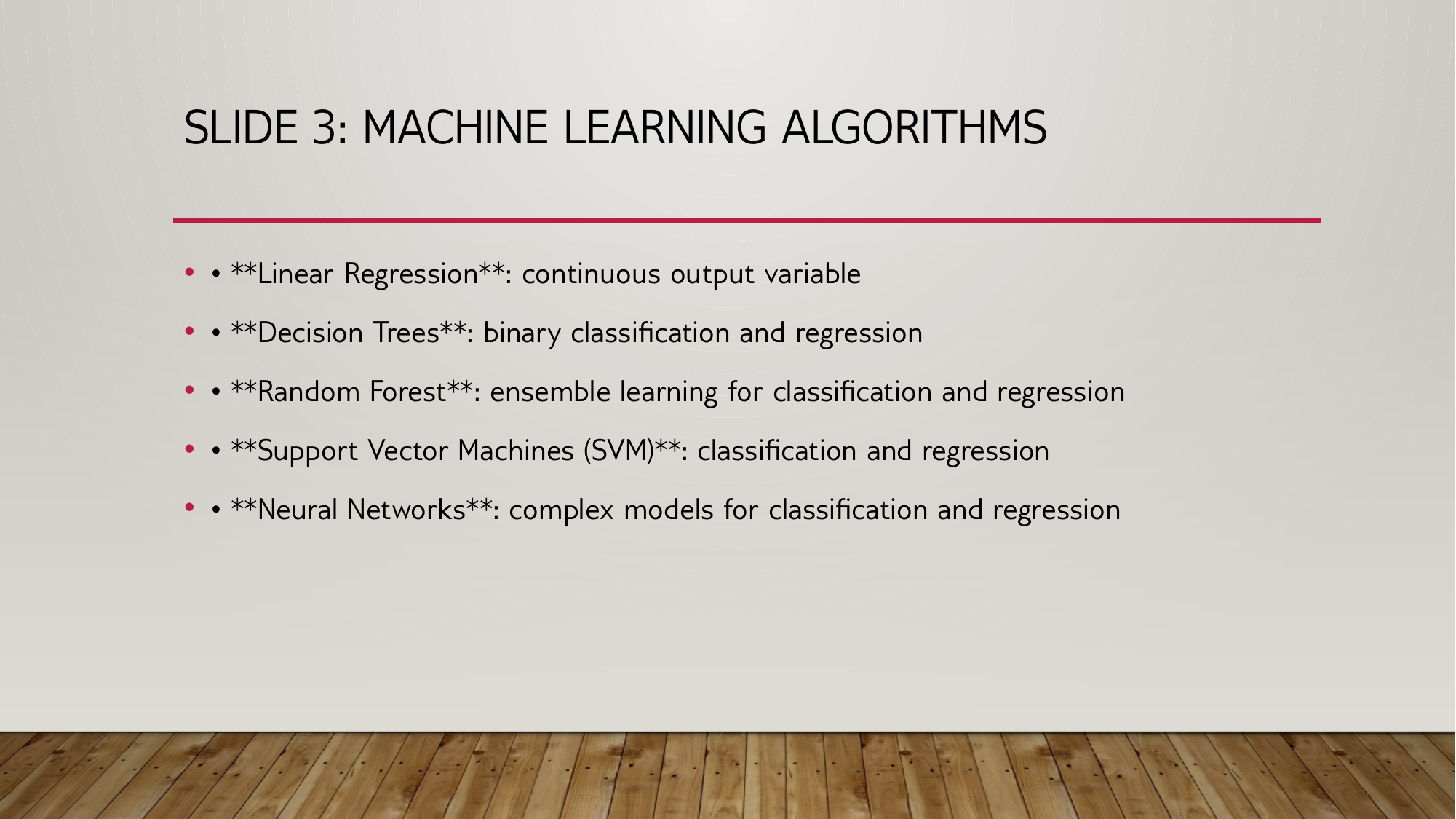

# Slide 3: Machine Learning Algorithms
• **Linear Regression**: continuous output variable
• **Decision Trees**: binary classification and regression
• **Random Forest**: ensemble learning for classification and regression
• **Support Vector Machines (SVM)**: classification and regression
• **Neural Networks**: complex models for classification and regression